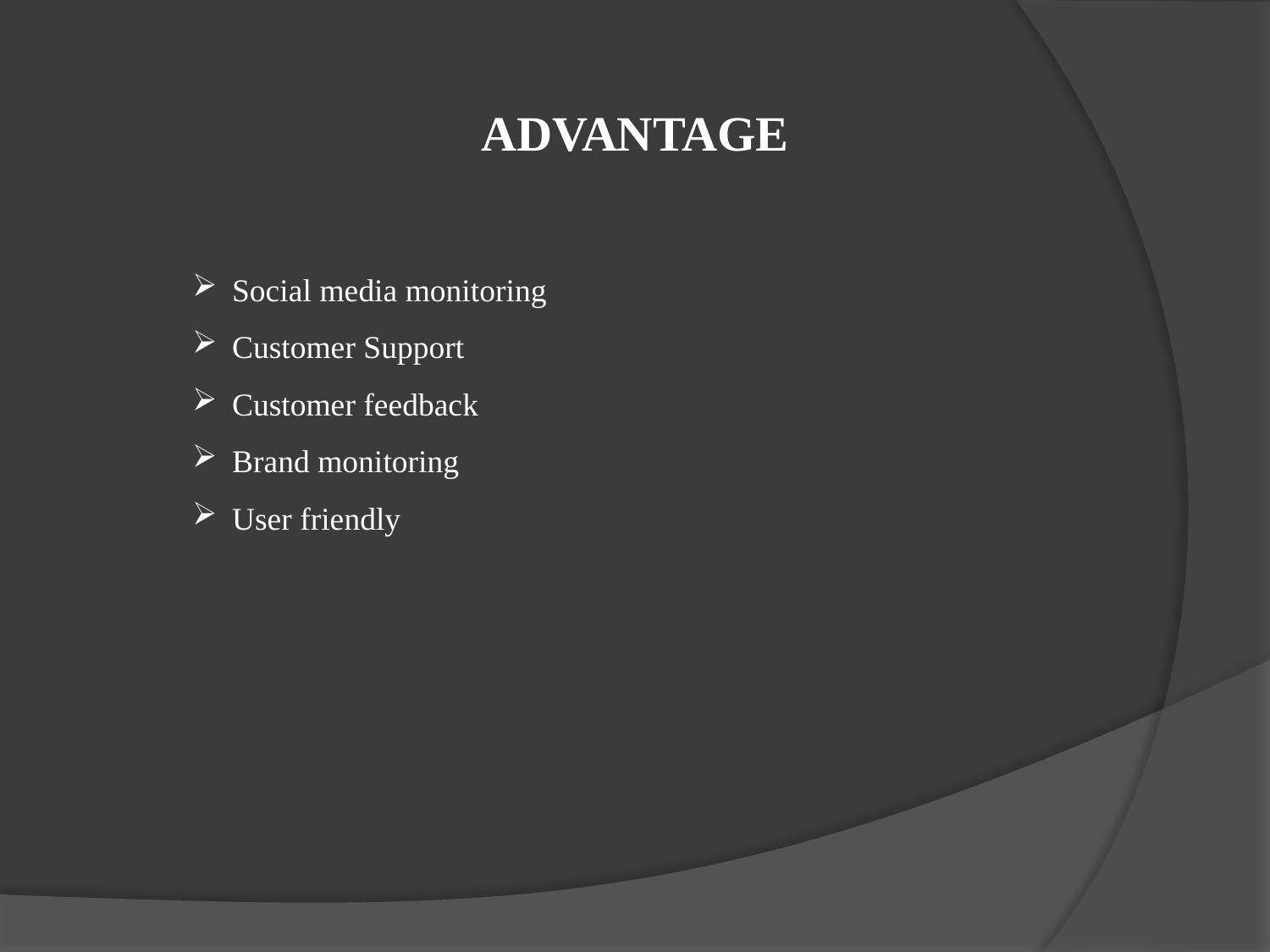

ADVANTAGE

Social media monitoring
Customer Support
Customer feedback
Brand monitoring
User friendly